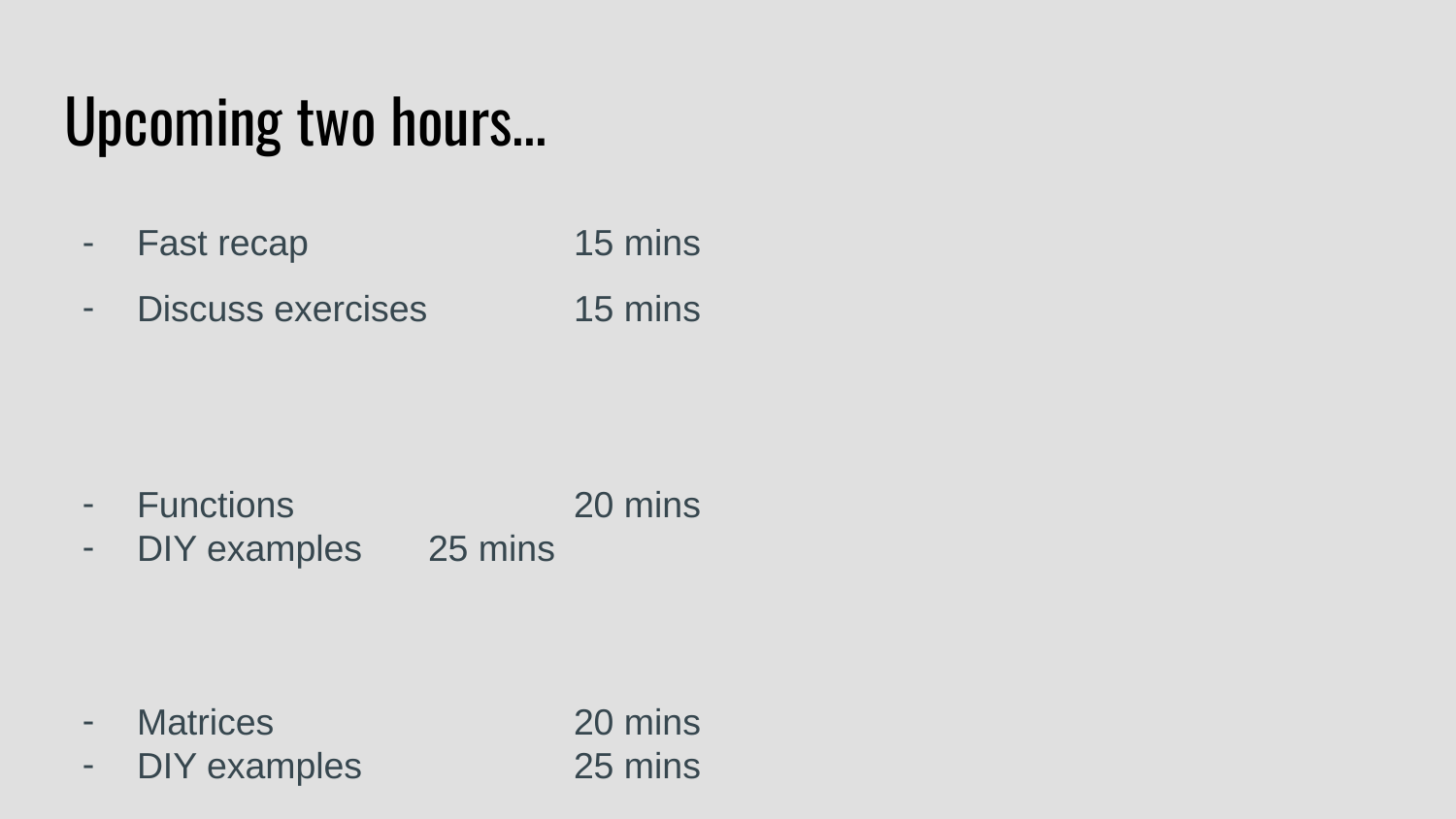

# Upcoming two hours...
Fast recap		15 mins
Discuss exercises 	15 mins

Functions		20 mins
DIY examples  	25 mins

Matrices			20 mins
DIY examples		25 mins